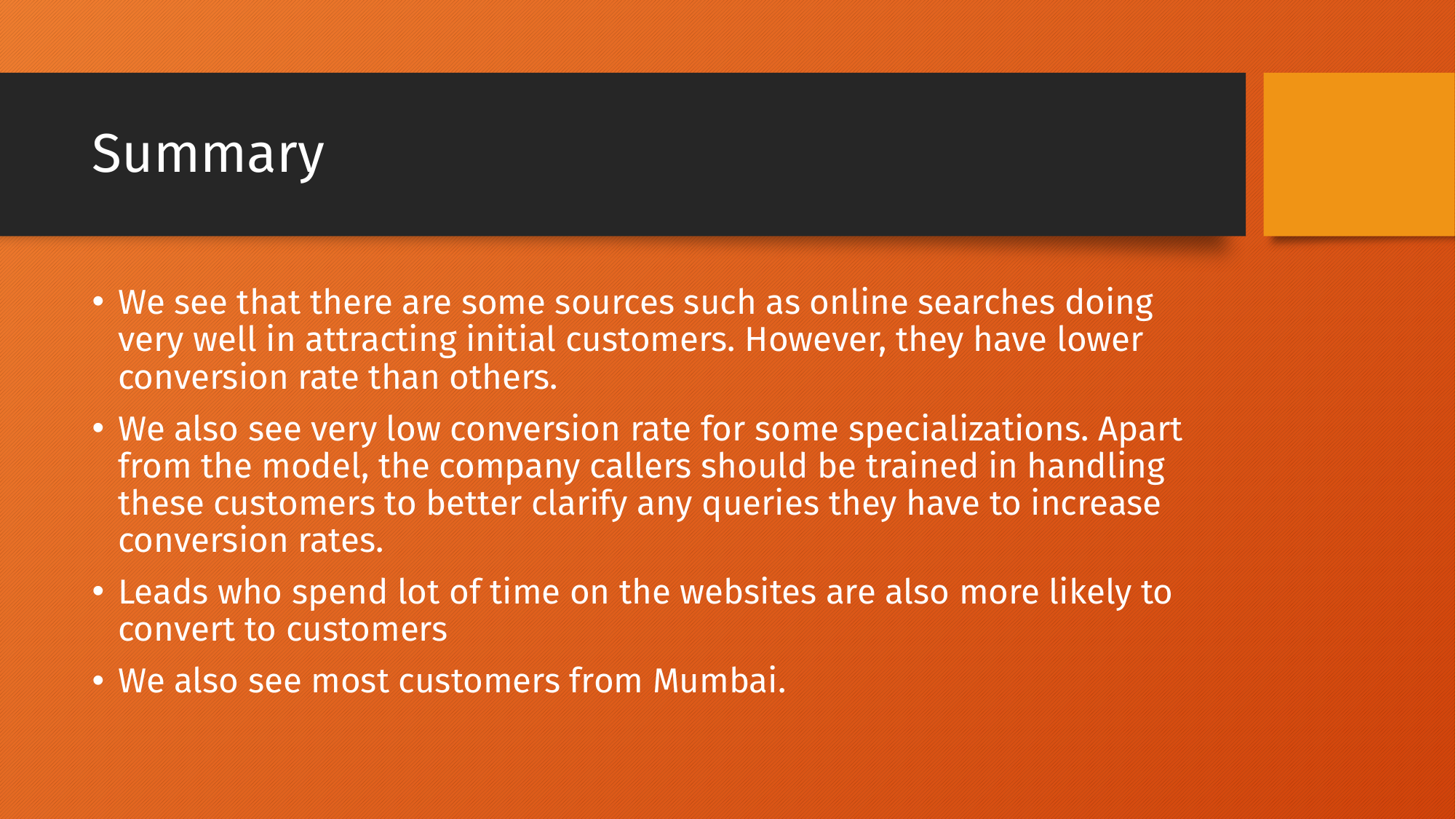

# Summary
We see that there are some sources such as online searches doing very well in attracting initial customers. However, they have lower conversion rate than others.
We also see very low conversion rate for some specializations. Apart from the model, the company callers should be trained in handling these customers to better clarify any queries they have to increase conversion rates.
Leads who spend lot of time on the websites are also more likely to convert to customers
We also see most customers from Mumbai.